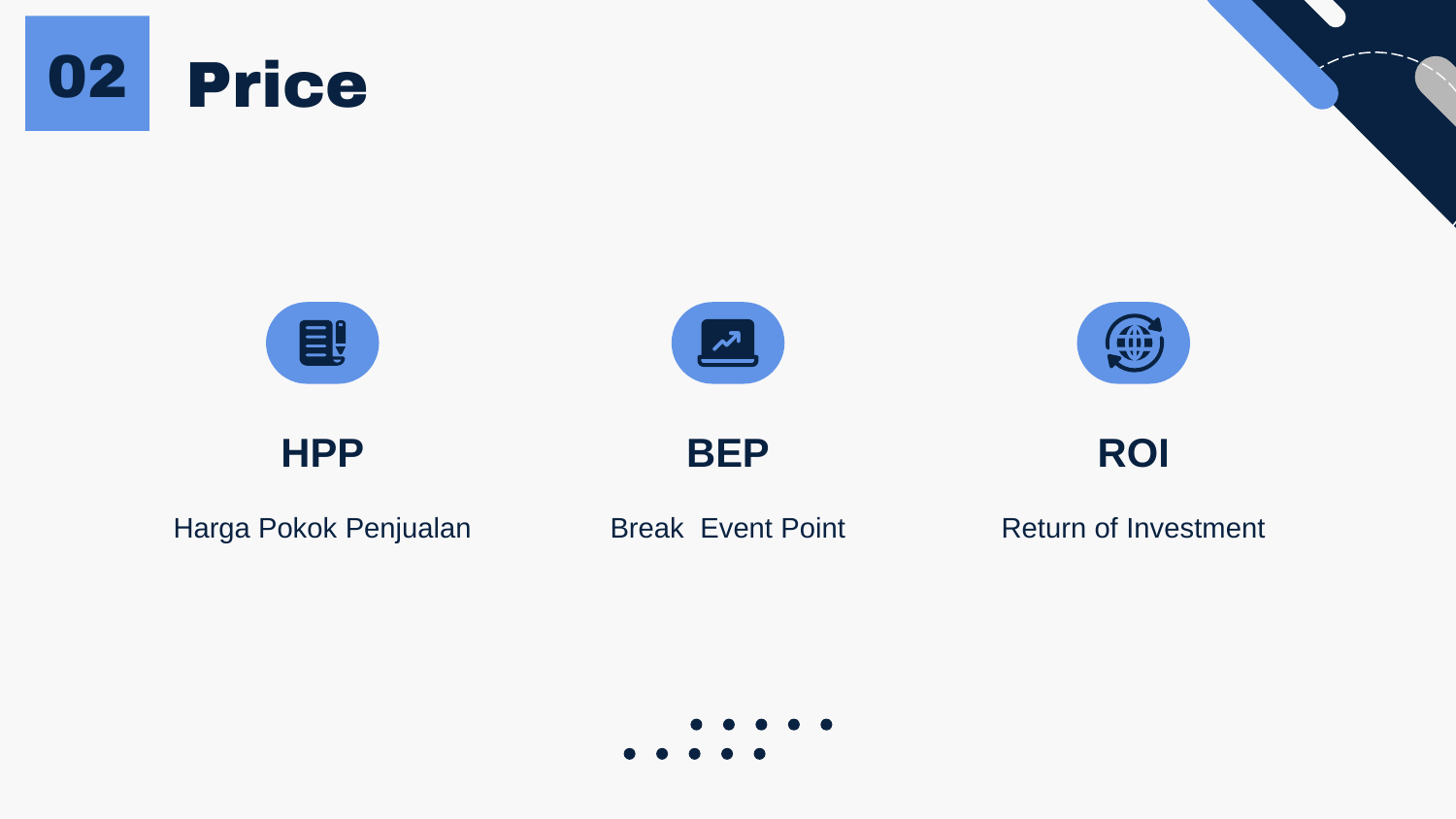

02
# Price

HPP
BEP
ROI
Harga Pokok Penjualan
Break  Event Point
Return of Investment